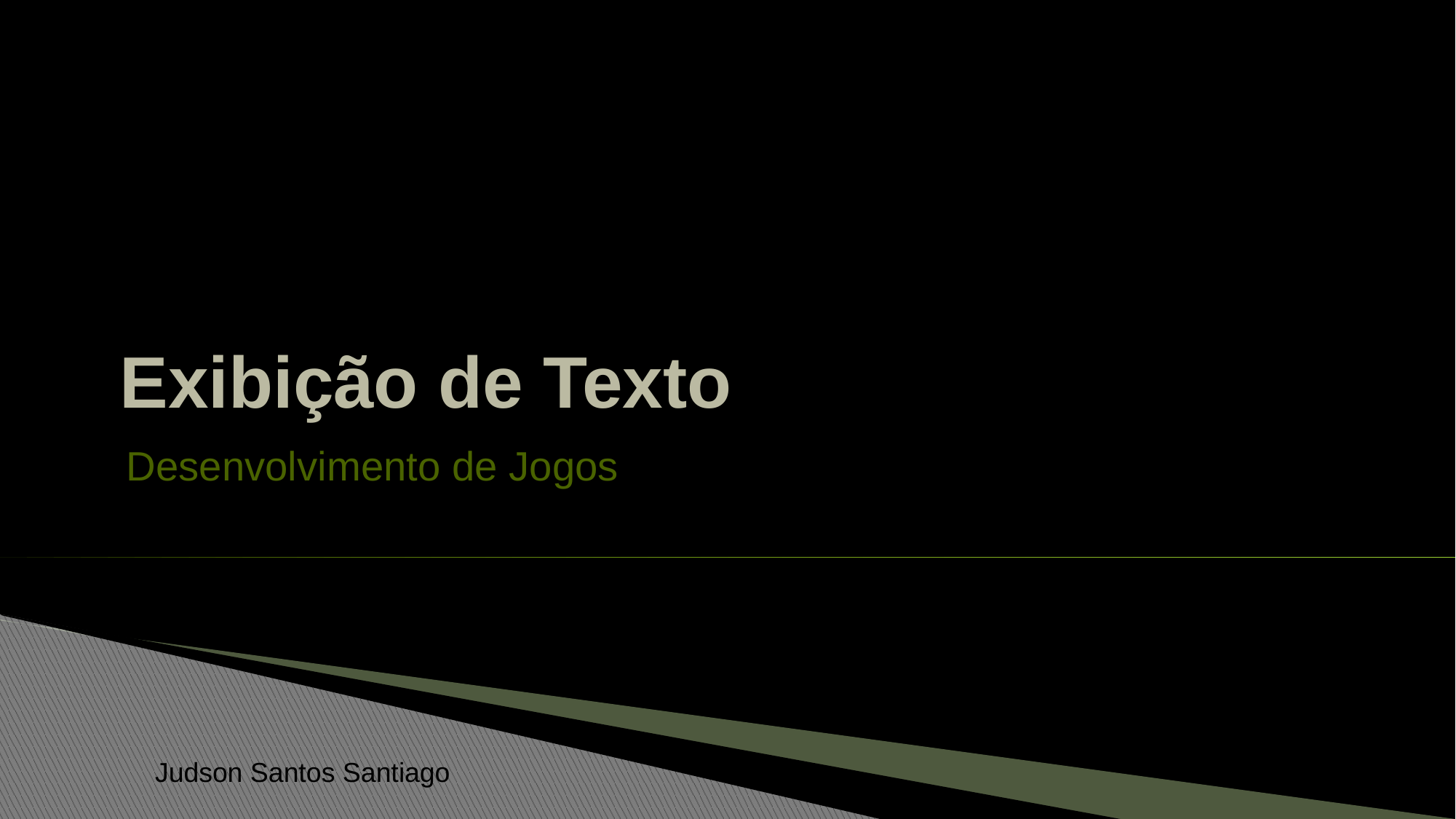

# Exibição de Texto
Desenvolvimento de Jogos